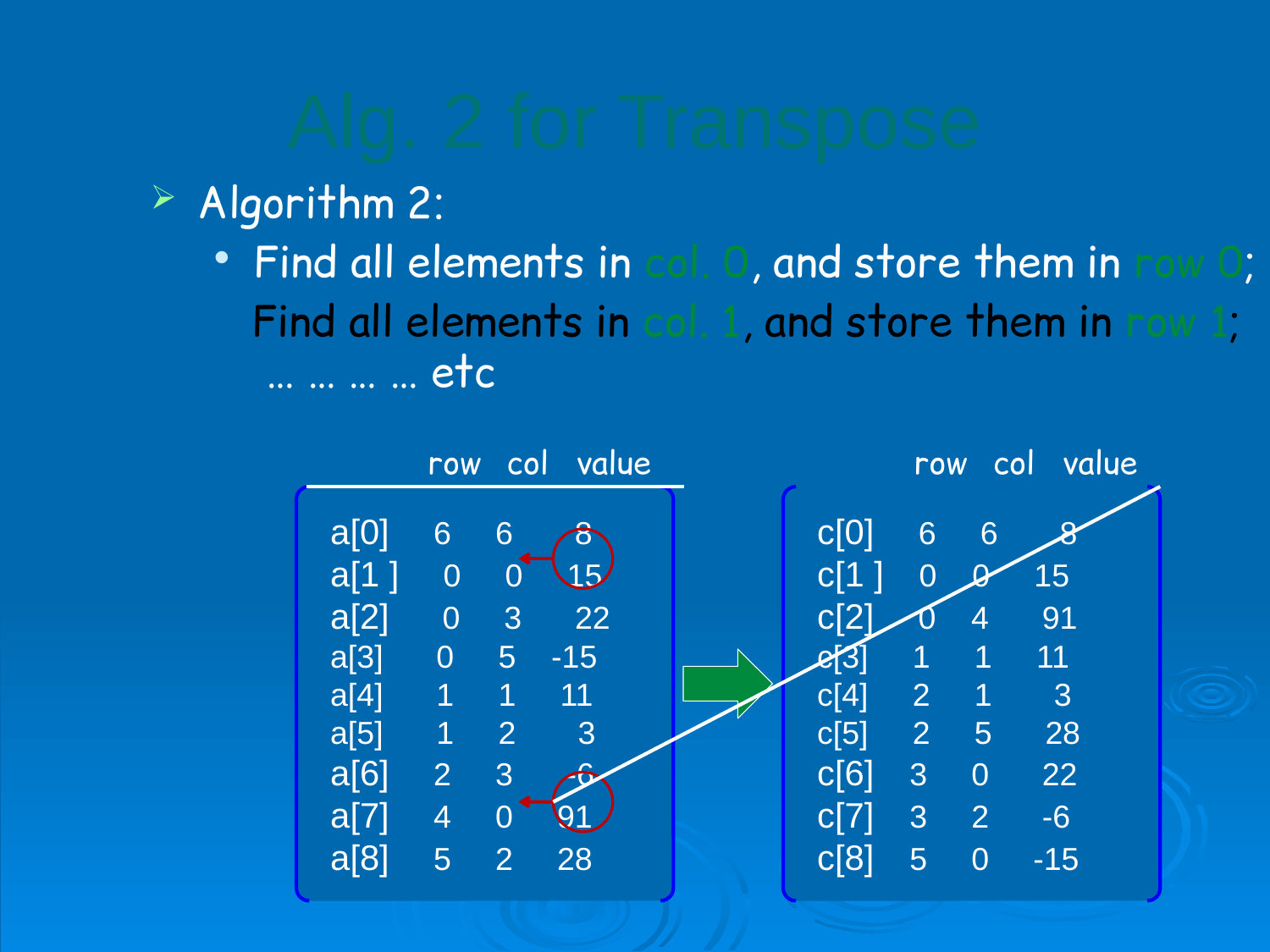

# Alg. 2 for Transpose
Algorithm 2:
Find all elements in col. 0, and store them in row 0;
   Find all elements in col. 1, and store them in row 1;   … … … … etc

row
col
value

row
col
value
  a[0]     6     6       8
  a[1 ]     0     0     15
  a[2]      0     3      22
  a[3]      0     5    -15
  a[4]      1     1     11
  a[5]      1     2       3
  a[6]     2     3      -6
  a[7]     4     0     91
  a[8]     5     2     28
  c[0]     6     6       8
  c[1 ]    0    0     15
  c[2]     0    4      91
  c[3]     1     1     11
  c[4]     2     1       3
  c[5]     2     5      28
  c[6]    3     0      22
  c[7]    3     2      -6
  c[8]    5     0     -15